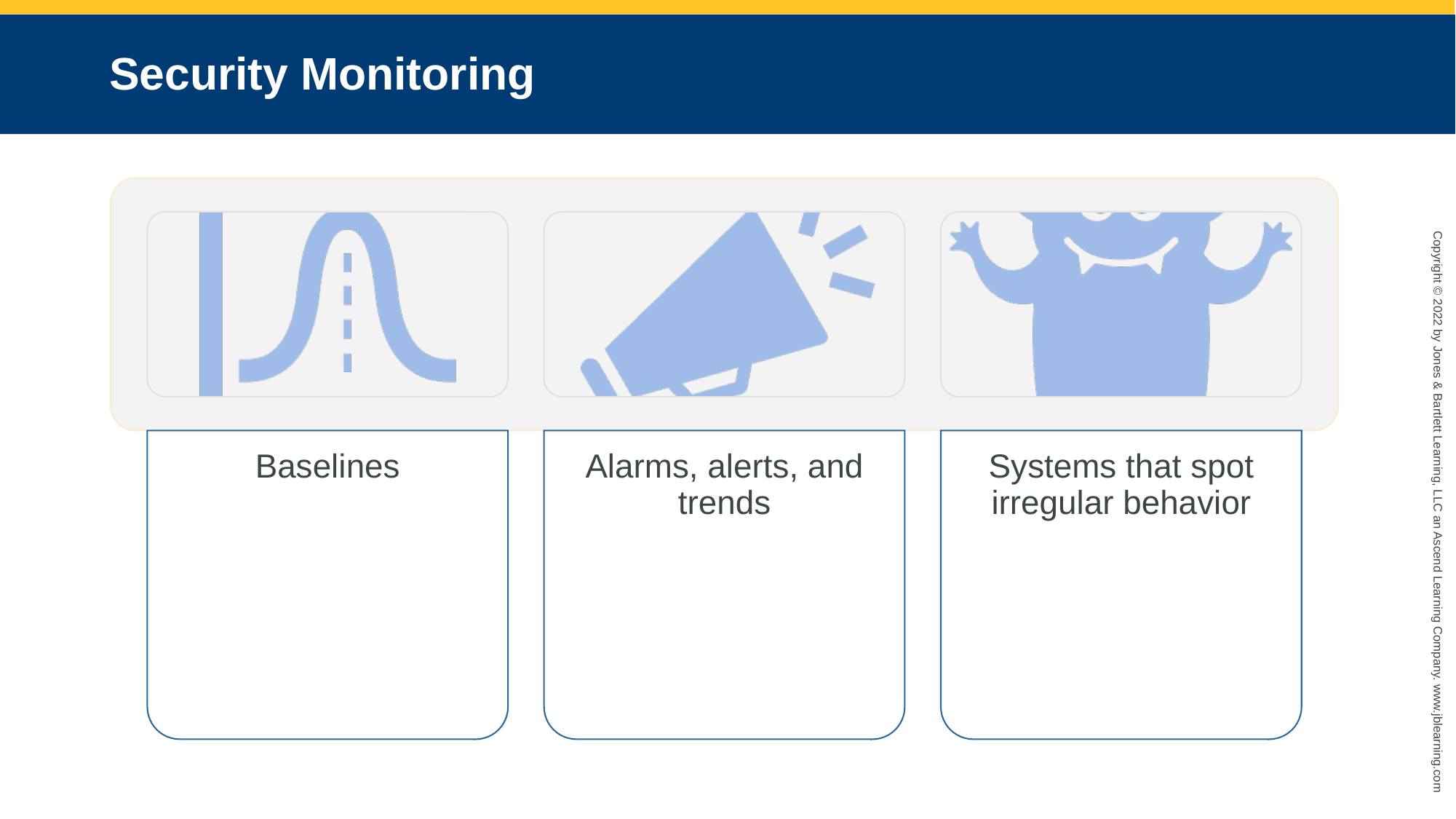

# Security Monitoring
Baselines
Alarms, alerts, and trends
Systems that spot irregular behavior